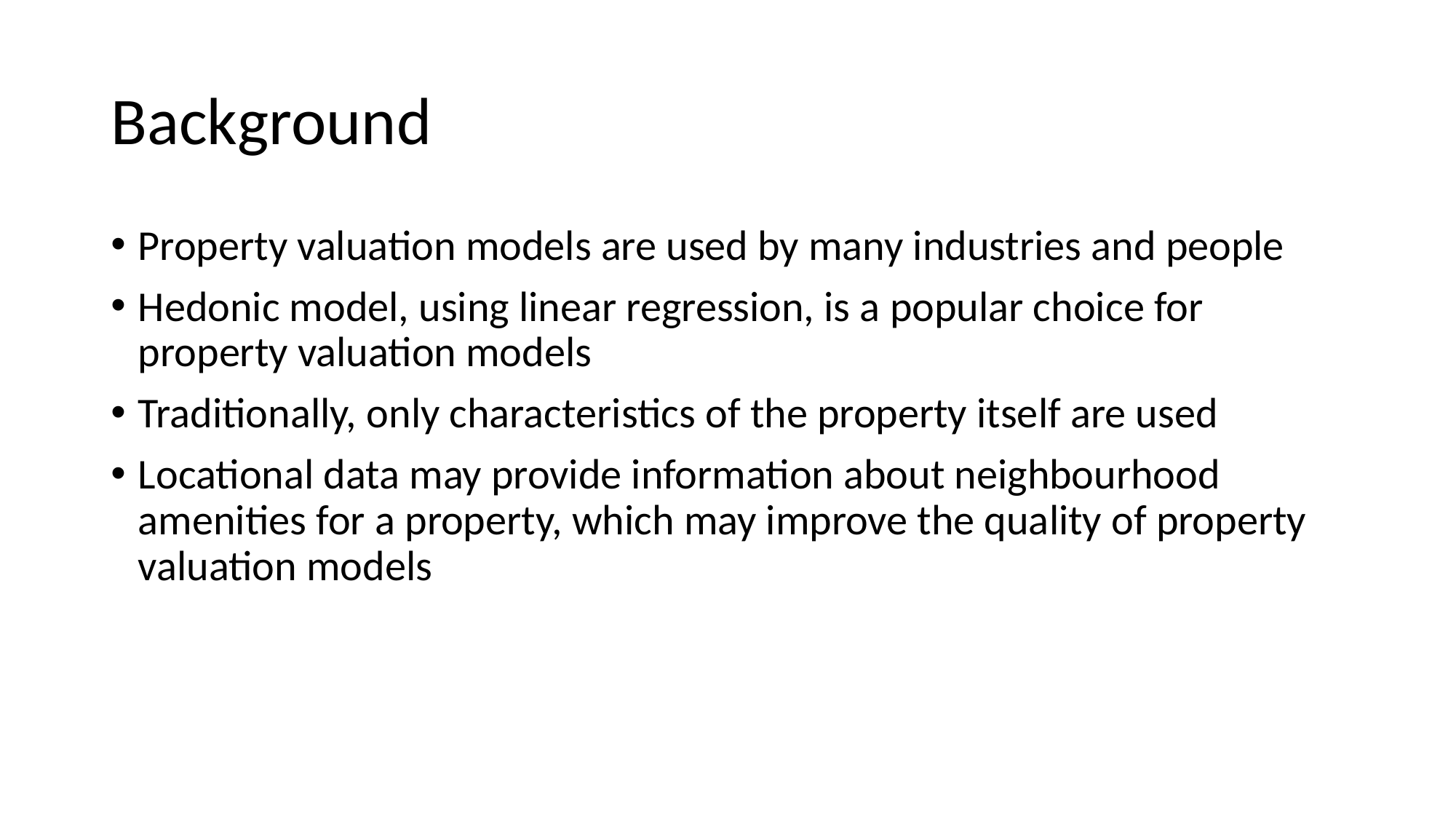

# Background
Property valuation models are used by many industries and people
Hedonic model, using linear regression, is a popular choice for property valuation models
Traditionally, only characteristics of the property itself are used
Locational data may provide information about neighbourhood amenities for a property, which may improve the quality of property valuation models